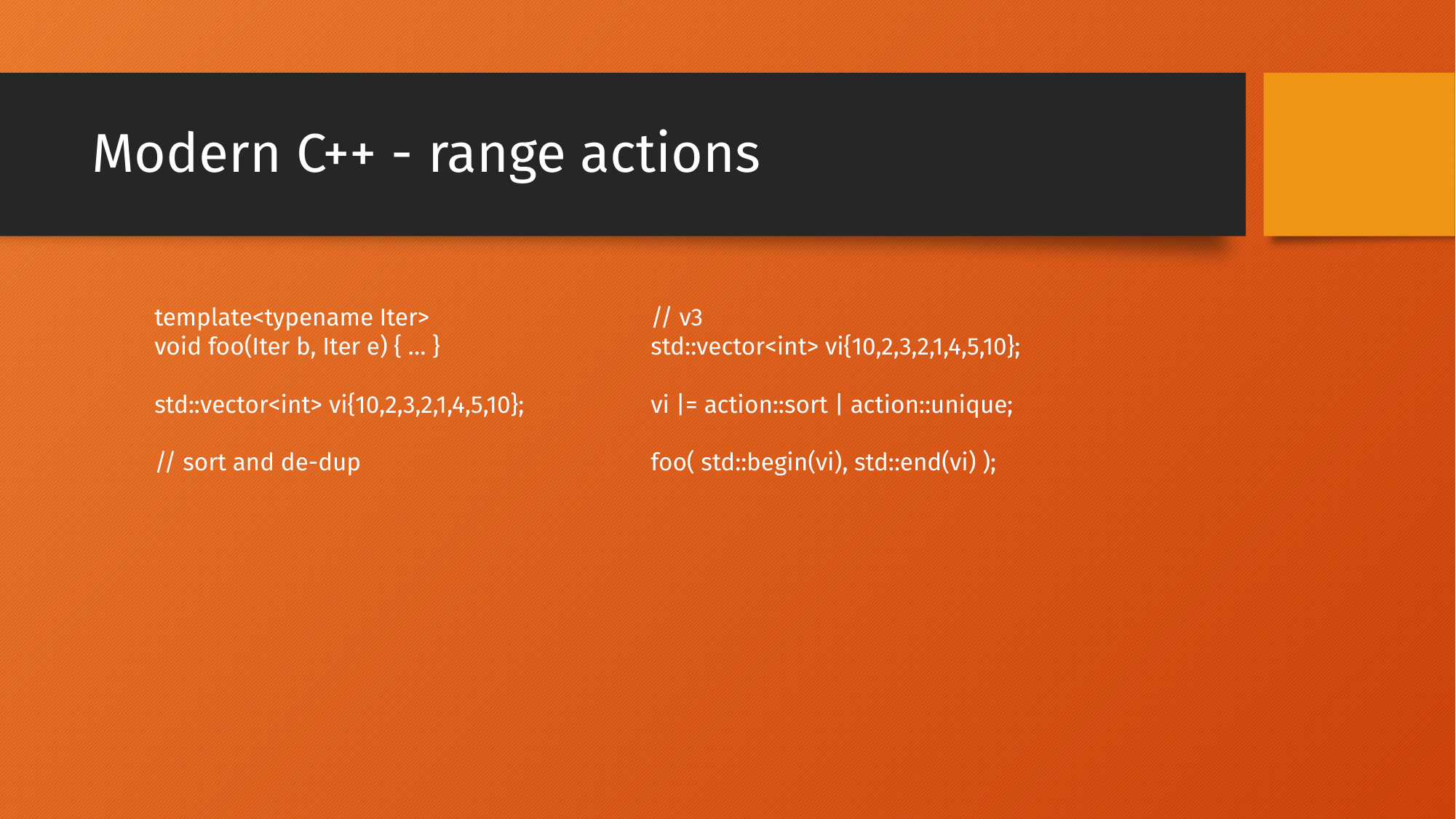

# Modern C++ - range actions
template<typename Iter>
void foo(Iter b, Iter e) { … }

std::vector<int> vi{10,2,3,2,1,4,5,10};

// sort and de-dup
// v3
std::vector<int> vi{10,2,3,2,1,4,5,10};

vi |= action::sort | action::unique;

foo( std::begin(vi), std::end(vi) );